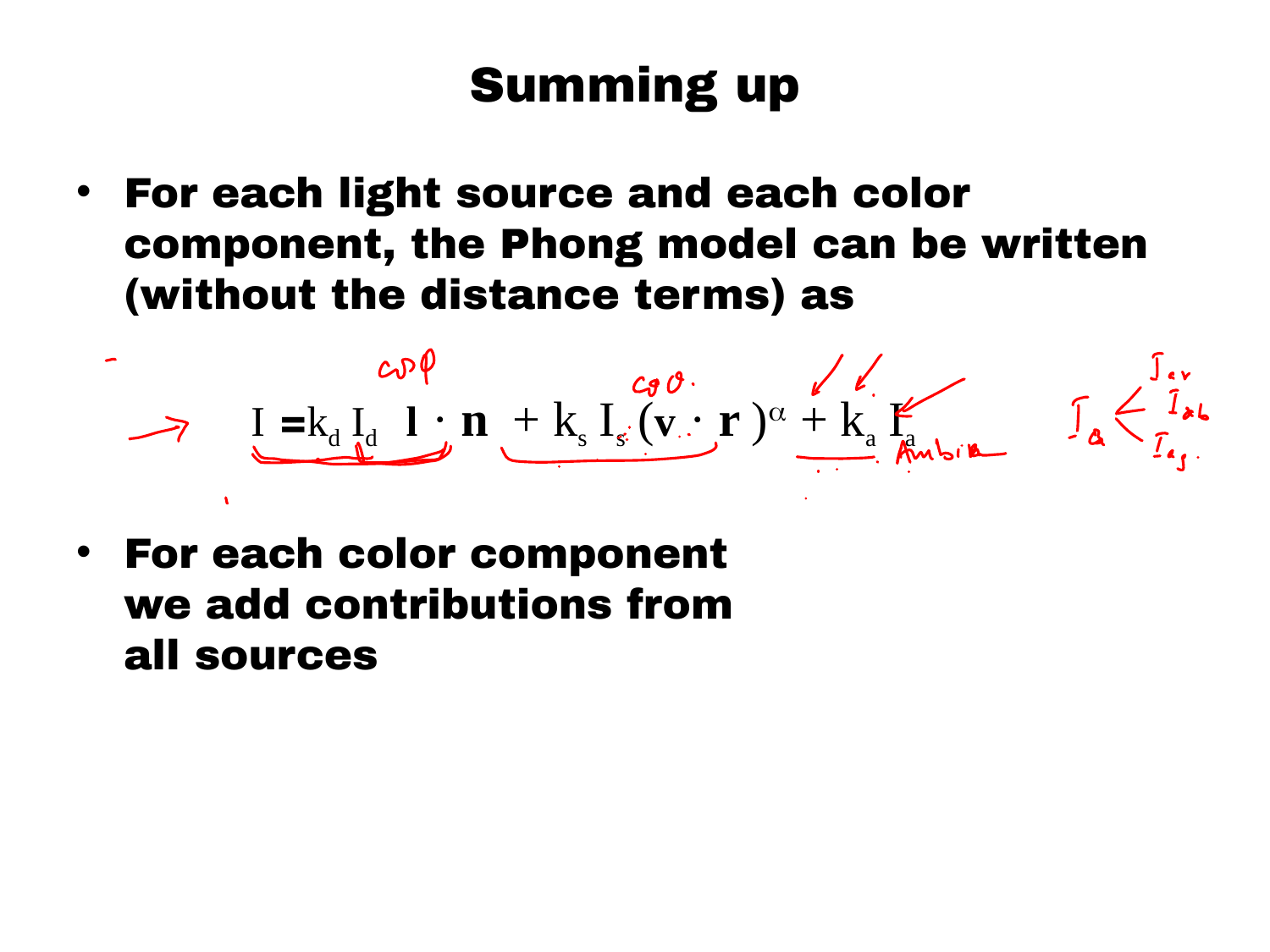

# Summing up
For each light source and each color component, the Phong model can be written (without the distance terms) as

		I =kd Id  l · n  + ks Is (v · r )α + ka Ia

For each color component
we add contributions from
all sources